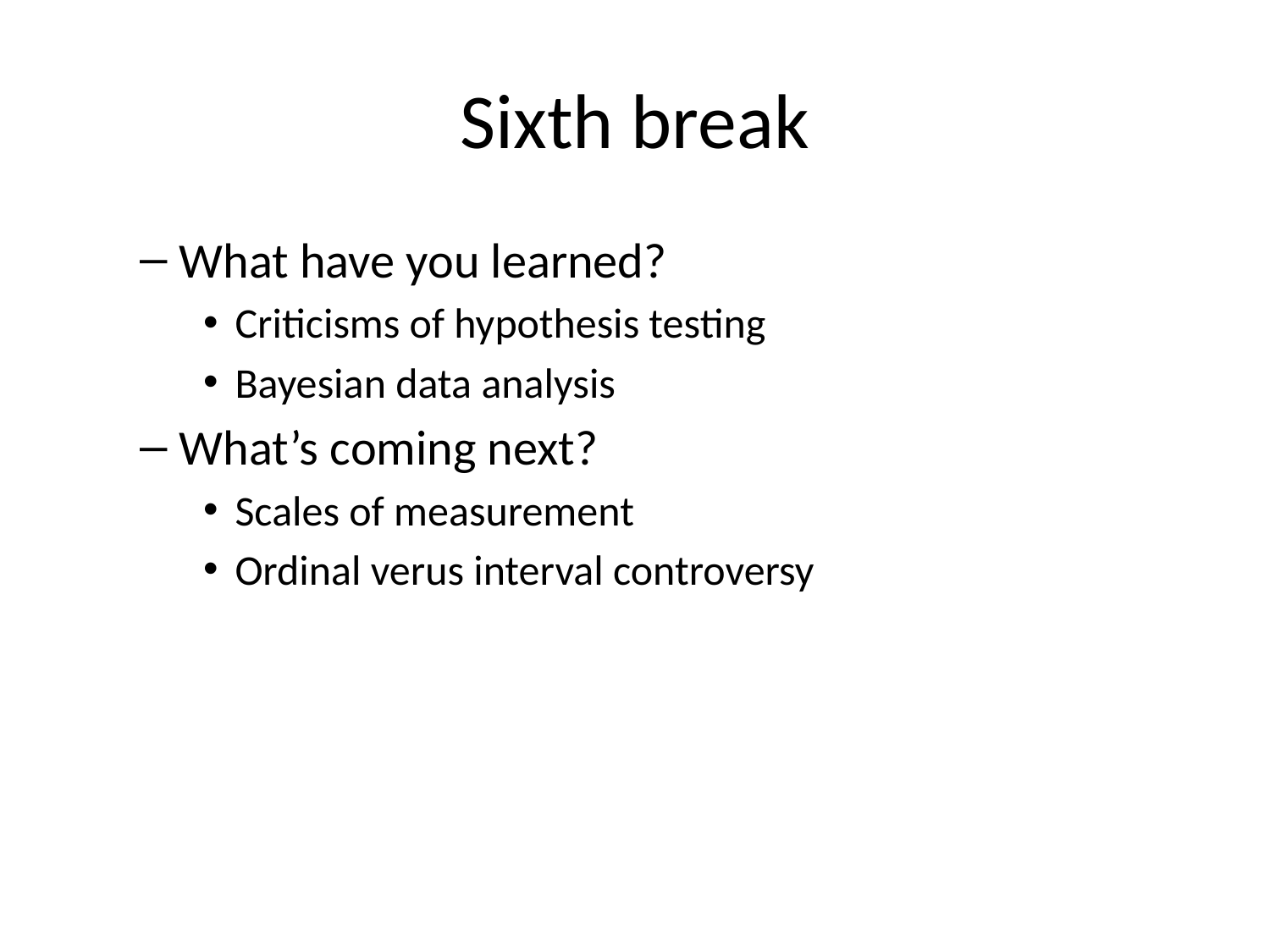

# Sixth break
What have you learned?
Criticisms of hypothesis testing
Bayesian data analysis
What’s coming next?
Scales of measurement
Ordinal verus interval controversy